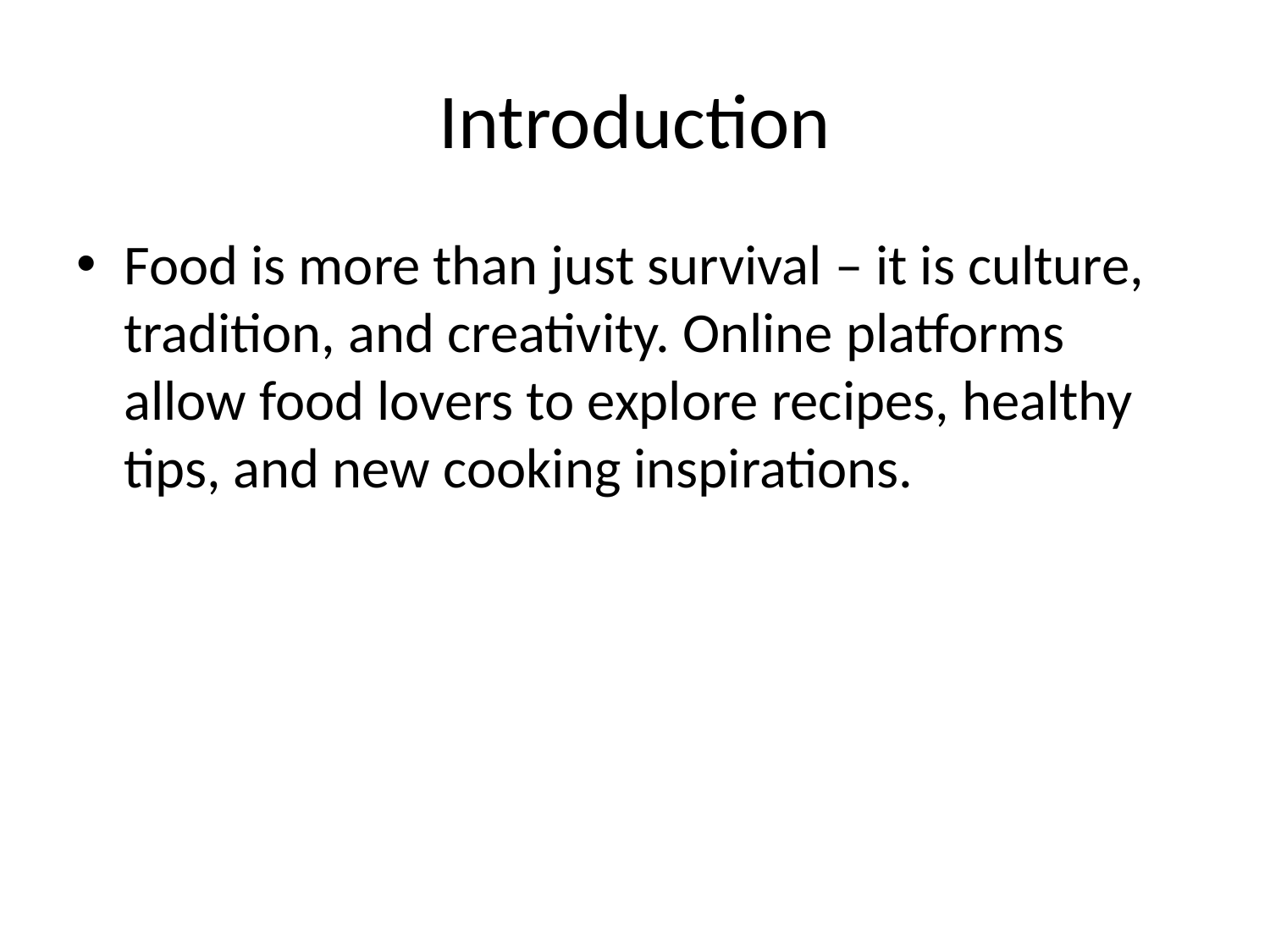

# Introduction
Food is more than just survival – it is culture, tradition, and creativity. Online platforms allow food lovers to explore recipes, healthy tips, and new cooking inspirations.